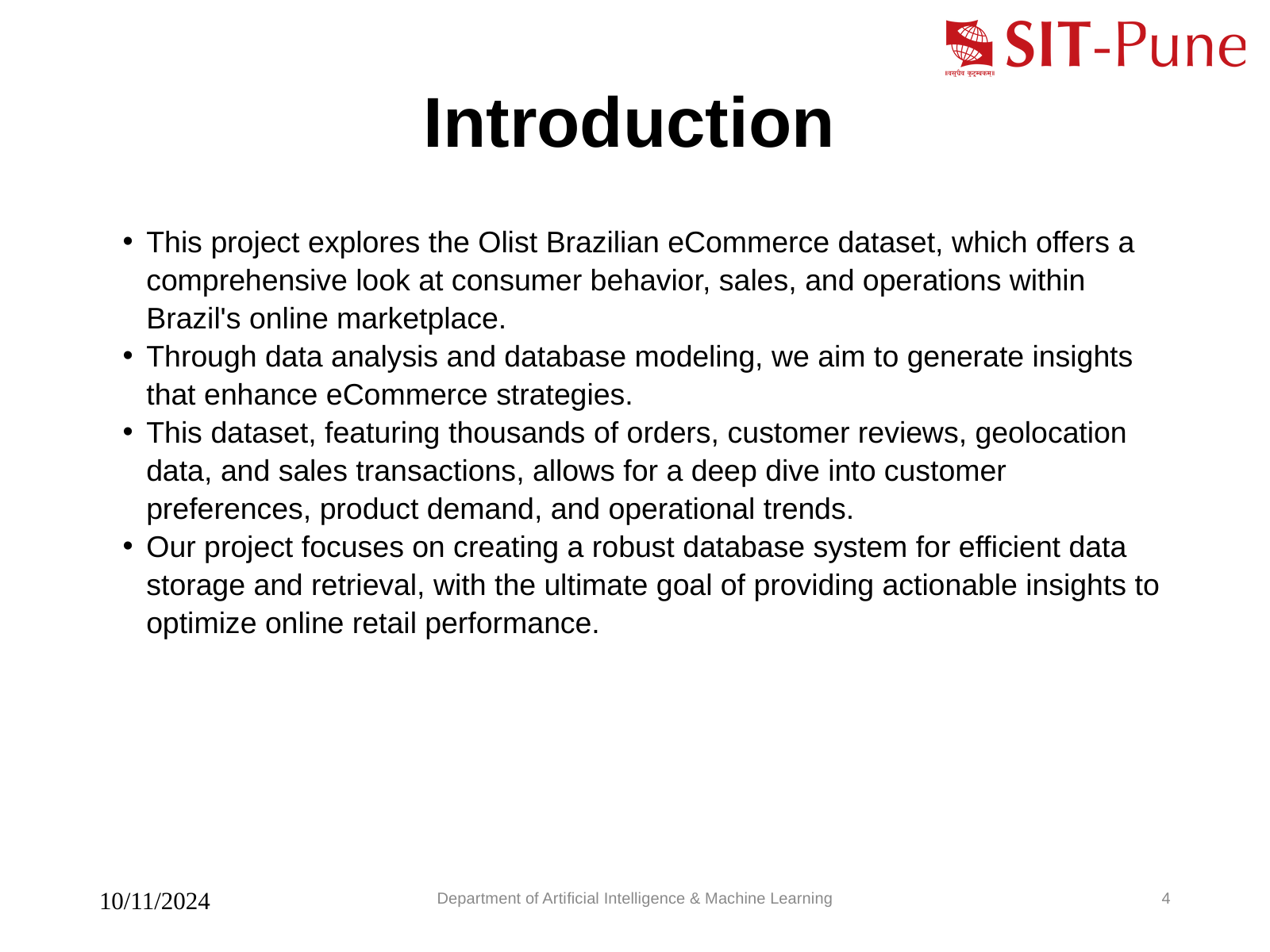

Introduction
This project explores the Olist Brazilian eCommerce dataset, which offers a comprehensive look at consumer behavior, sales, and operations within Brazil's online marketplace.
Through data analysis and database modeling, we aim to generate insights that enhance eCommerce strategies.
This dataset, featuring thousands of orders, customer reviews, geolocation data, and sales transactions, allows for a deep dive into customer preferences, product demand, and operational trends.
Our project focuses on creating a robust database system for efficient data storage and retrieval, with the ultimate goal of providing actionable insights to optimize online retail performance.
10/11/2024
Department of Artificial Intelligence & Machine Learning
4